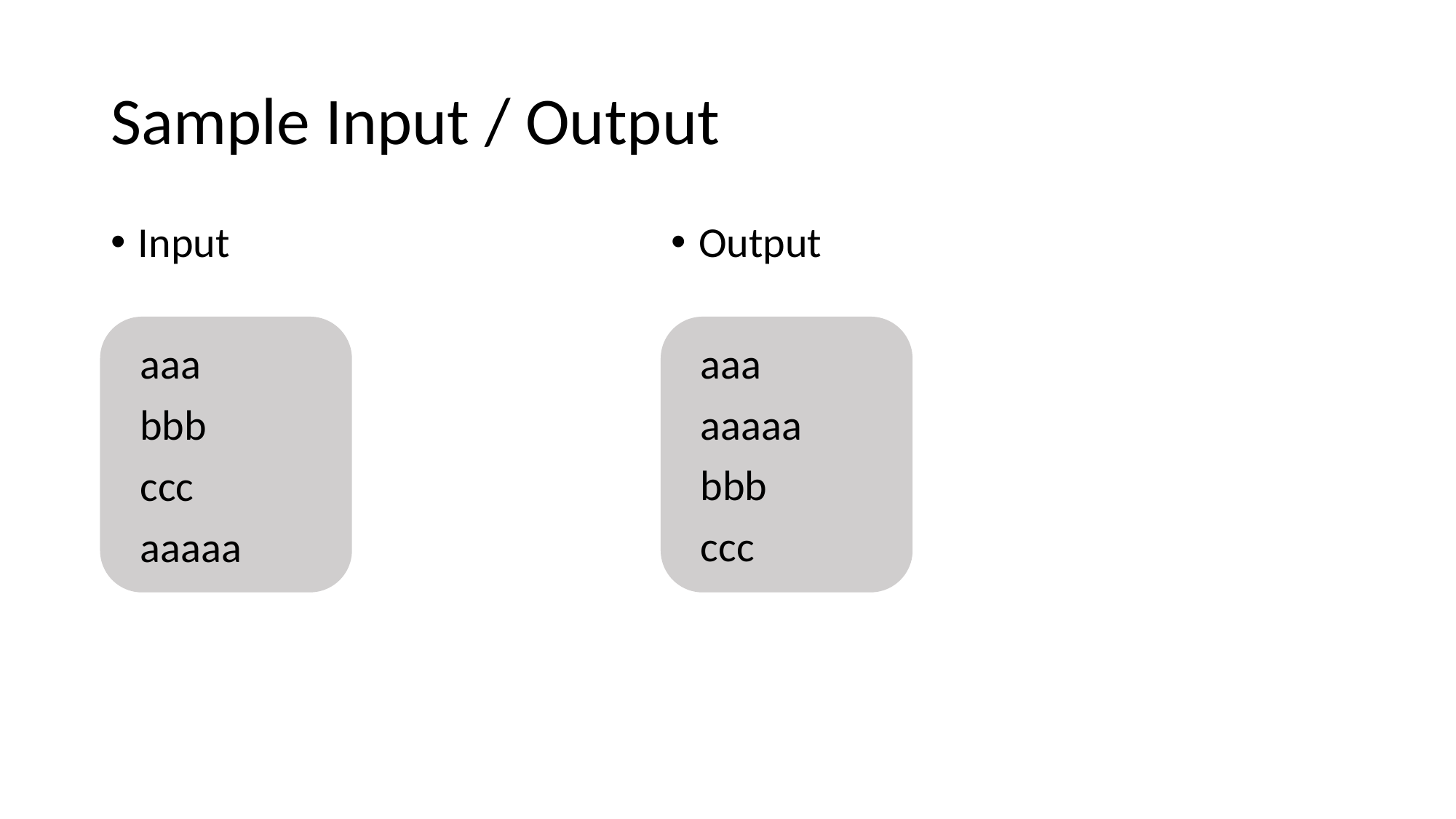

# Sample Input / Output
Input

   aaa
   bbb
   ccc
   aaaaa
Output

   aaa
   aaaaa
   bbb
   ccc